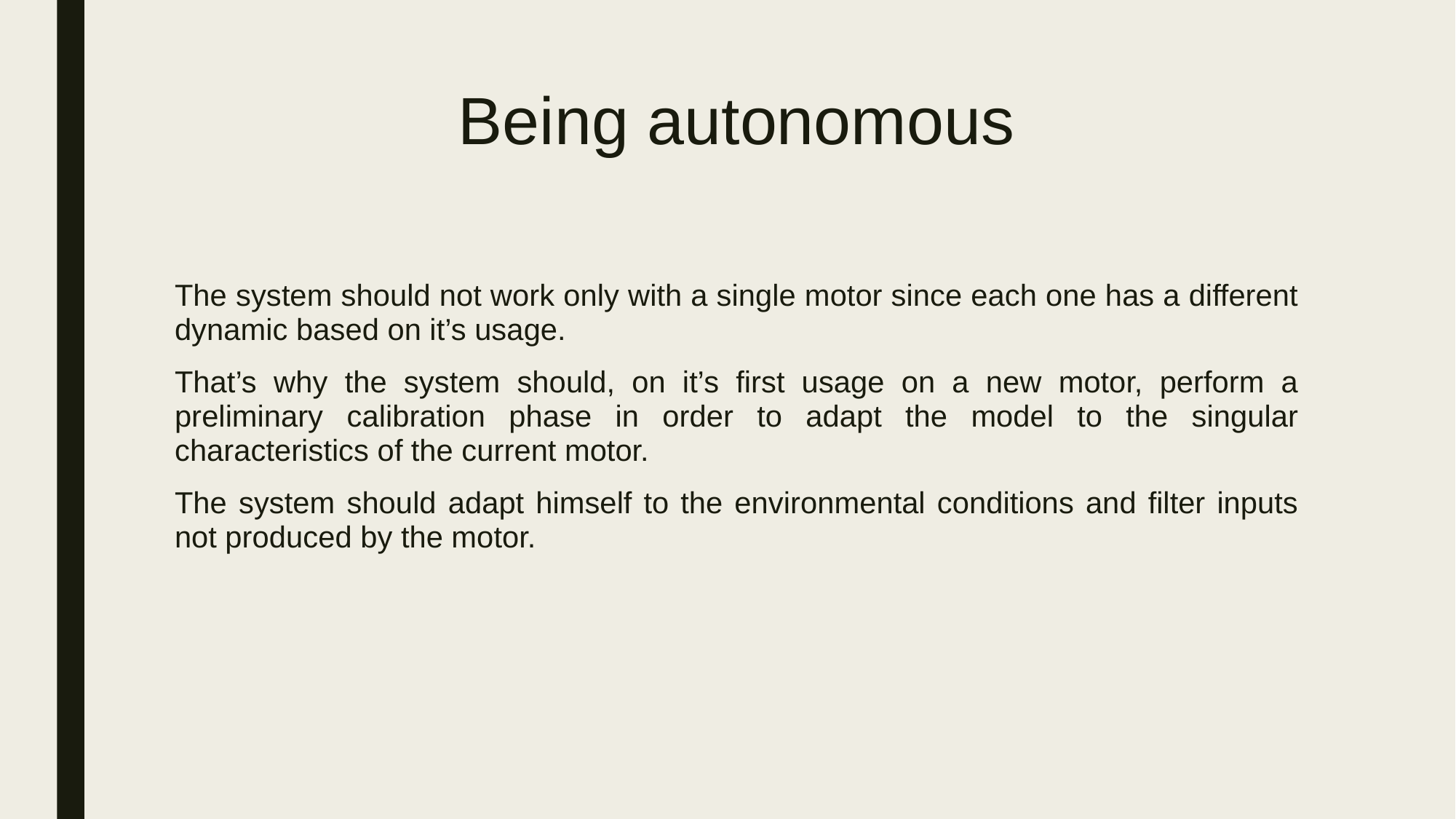

# Being autonomous
The system should not work only with a single motor since each one has a different dynamic based on it’s usage.
That’s why the system should, on it’s first usage on a new motor, perform a preliminary calibration phase in order to adapt the model to the singular characteristics of the current motor.
The system should adapt himself to the environmental conditions and filter inputs not produced by the motor.